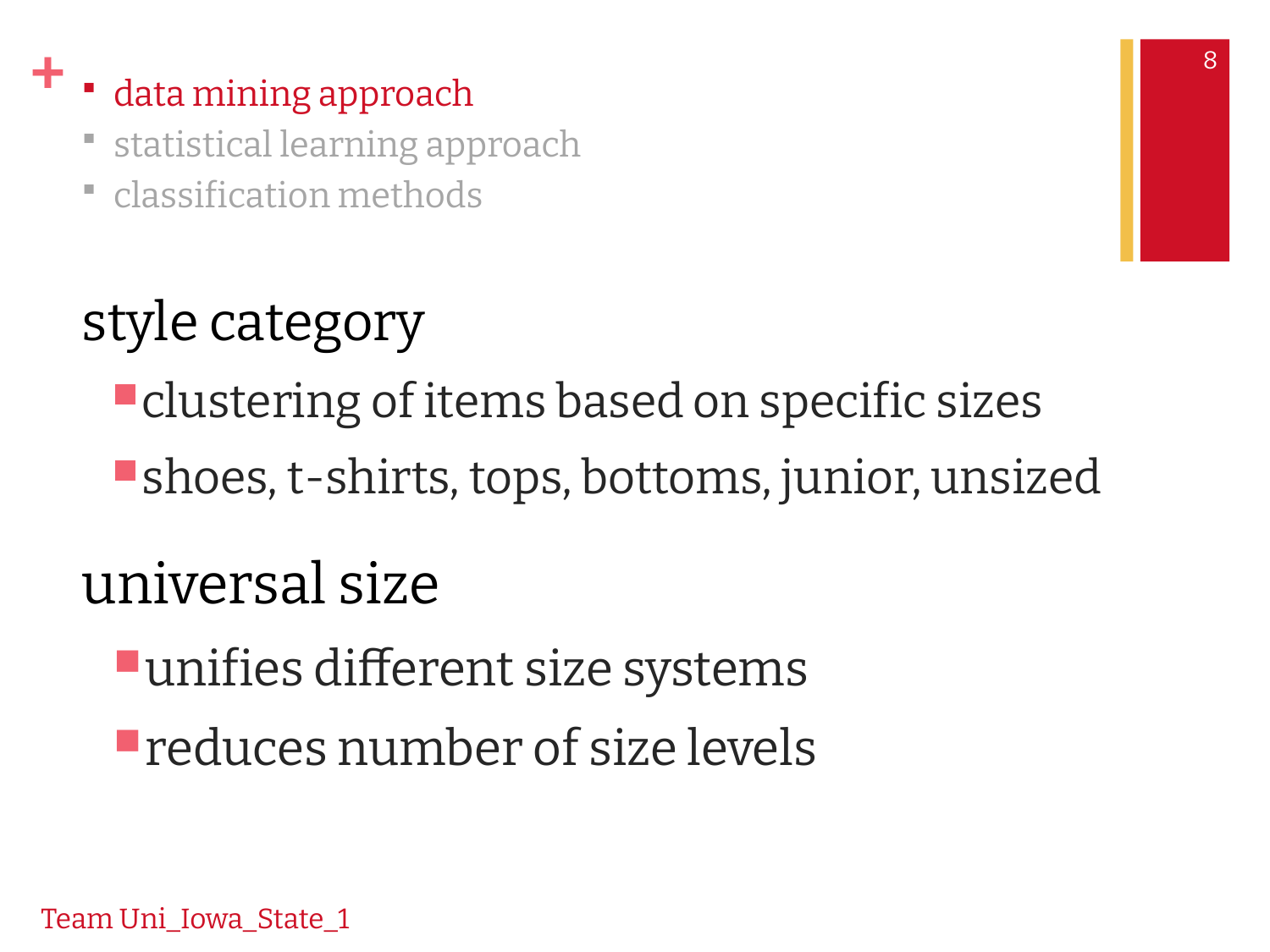

8
data mining approach
statistical learning approach
classification methods
style category
clustering of items based on specific sizes
shoes, t-shirts, tops, bottoms, junior, unsized

universal size
unifies different size systems
reduces number of size levels
Team Uni_Iowa_State_1